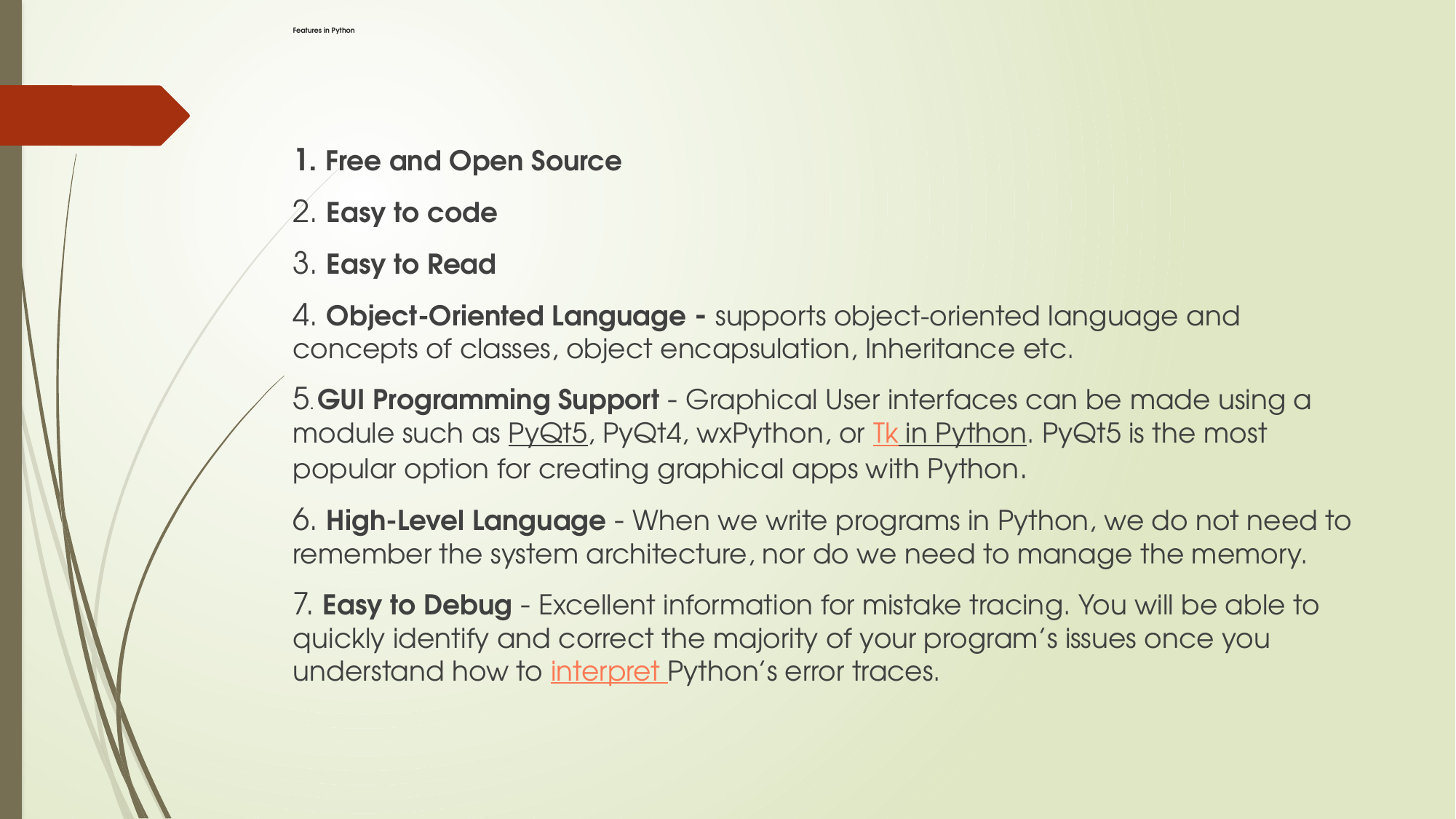

# Features in Python
1. Free and Open Source
2. Easy to code
3. Easy to Read
4. Object-Oriented Language - supports object-oriented language and concepts of classes, object encapsulation, Inheritance etc.
5. GUI Programming Support - Graphical User interfaces can be made using a module such as PyQt5, PyQt4, wxPython, or Tk in Python. PyQt5 is the most popular option for creating graphical apps with Python.
6. High-Level Language - When we write programs in Python, we do not need to remember the system architecture, nor do we need to manage the memory.
7. Easy to Debug - Excellent information for mistake tracing. You will be able to quickly identify and correct the majority of your program’s issues once you understand how to interpret Python’s error traces.